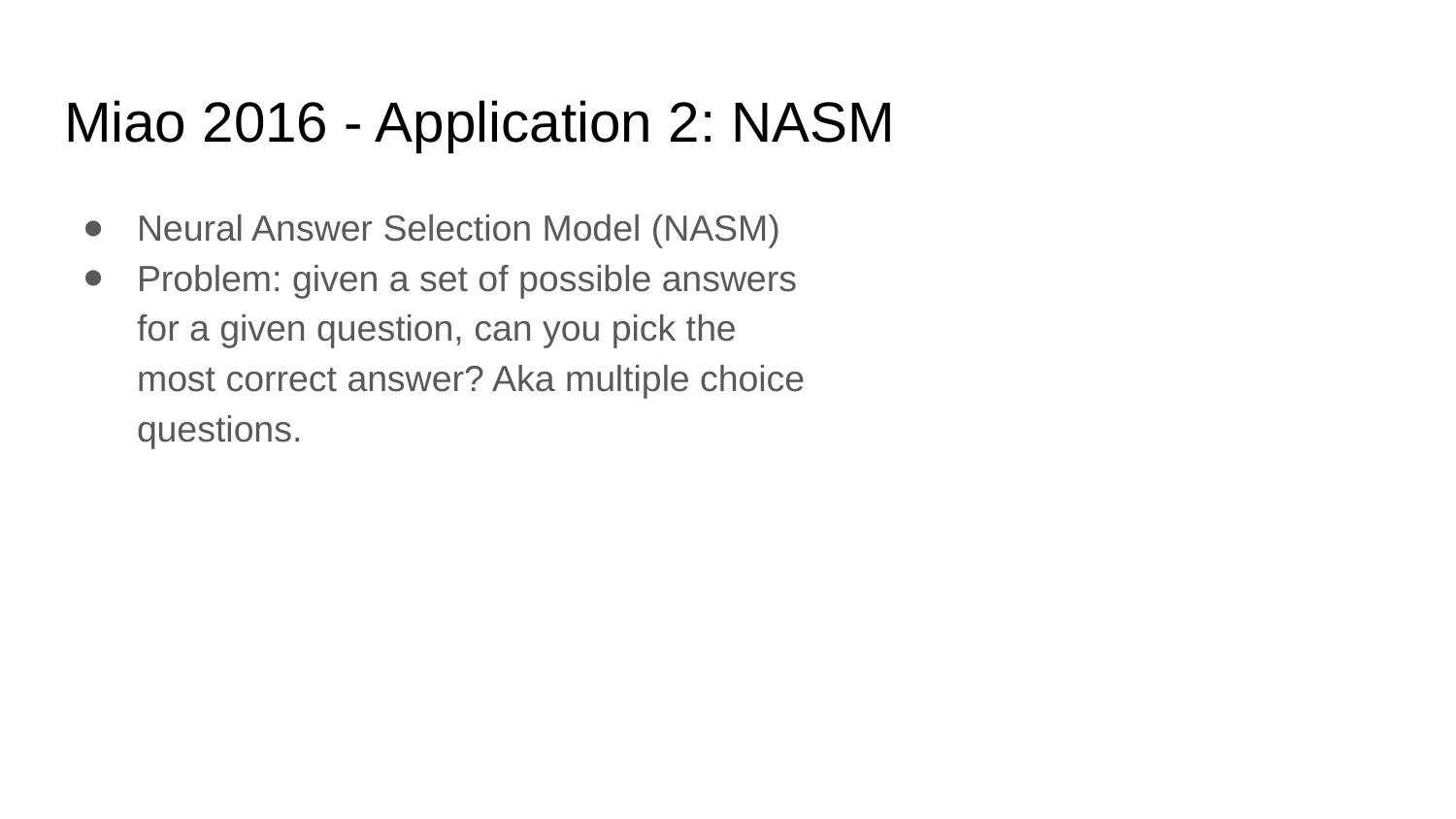

# Miao 2016 - Application 2: NASM
Neural Answer Selection Model (NASM)
Problem: given a set of possible answers for a given question, can you pick the most correct answer? Aka multiple choice questions.